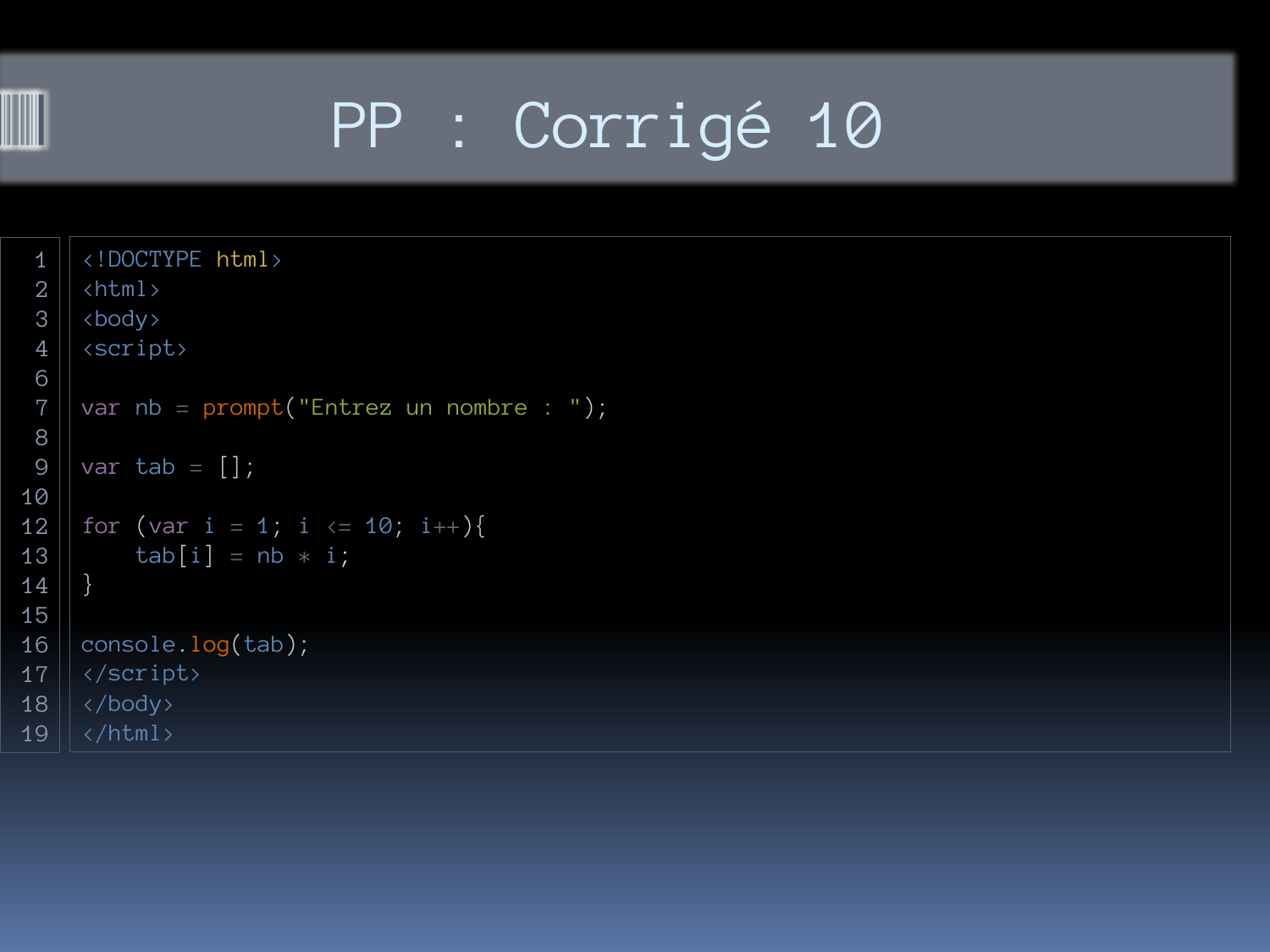

# PP : Corrigé 10
<!DOCTYPE html>
<html>
<body>
<script>

var nb = prompt("Entrez un nombre : ");

var tab = [];

for (var i = 1; i <= 10; i++){
    tab[i] = nb * i;
}

console.log(tab);
</script>
</body>
</html>
1
2
3
4
6
7
8
9
10
12
13
14
15
16
17
18
19